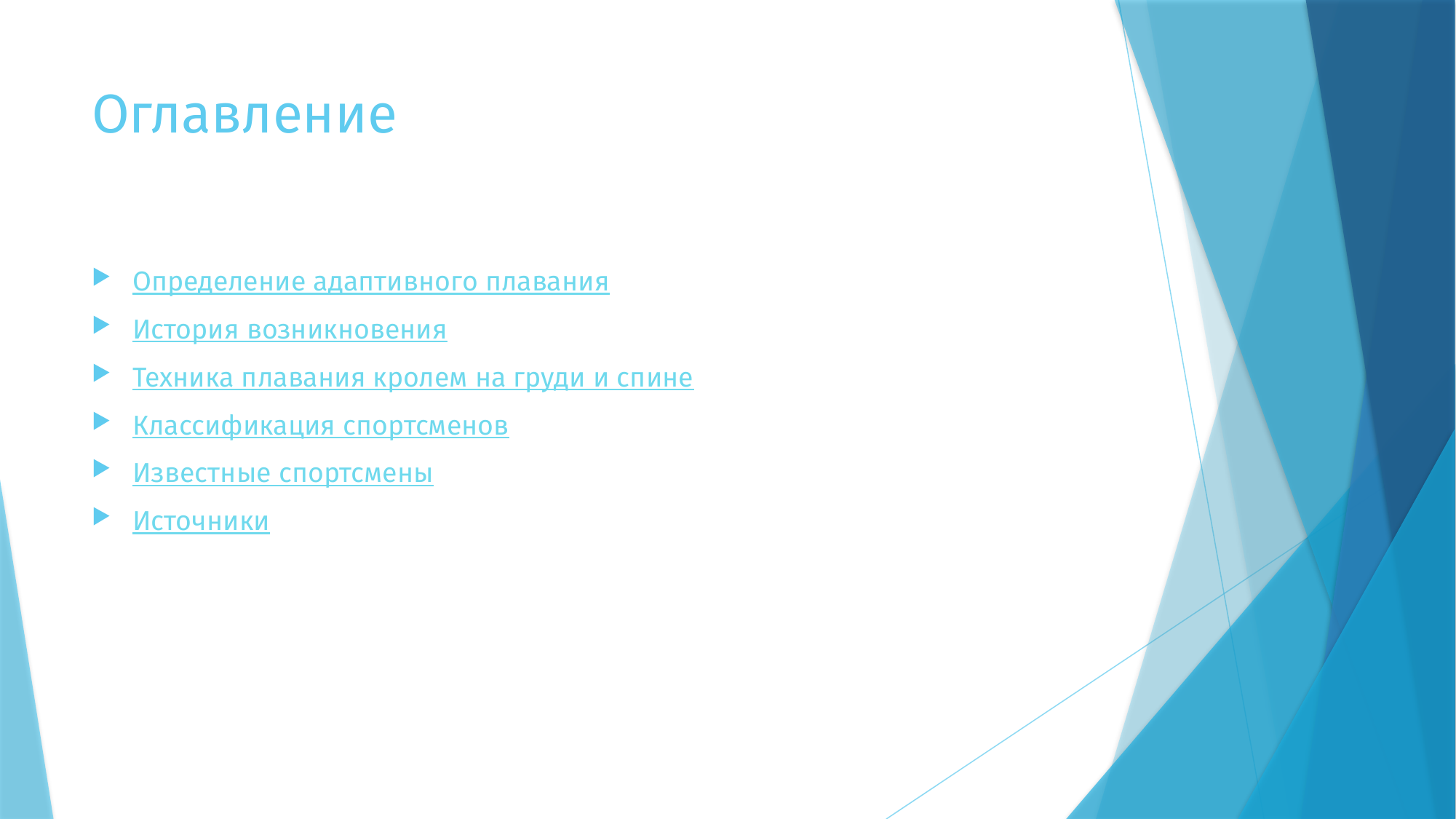

# Оглавление
Определение адаптивного плавания
История возникновения
Техника плавания кролем на груди и спине
Классификация спортсменов
Известные спортсмены
Источники